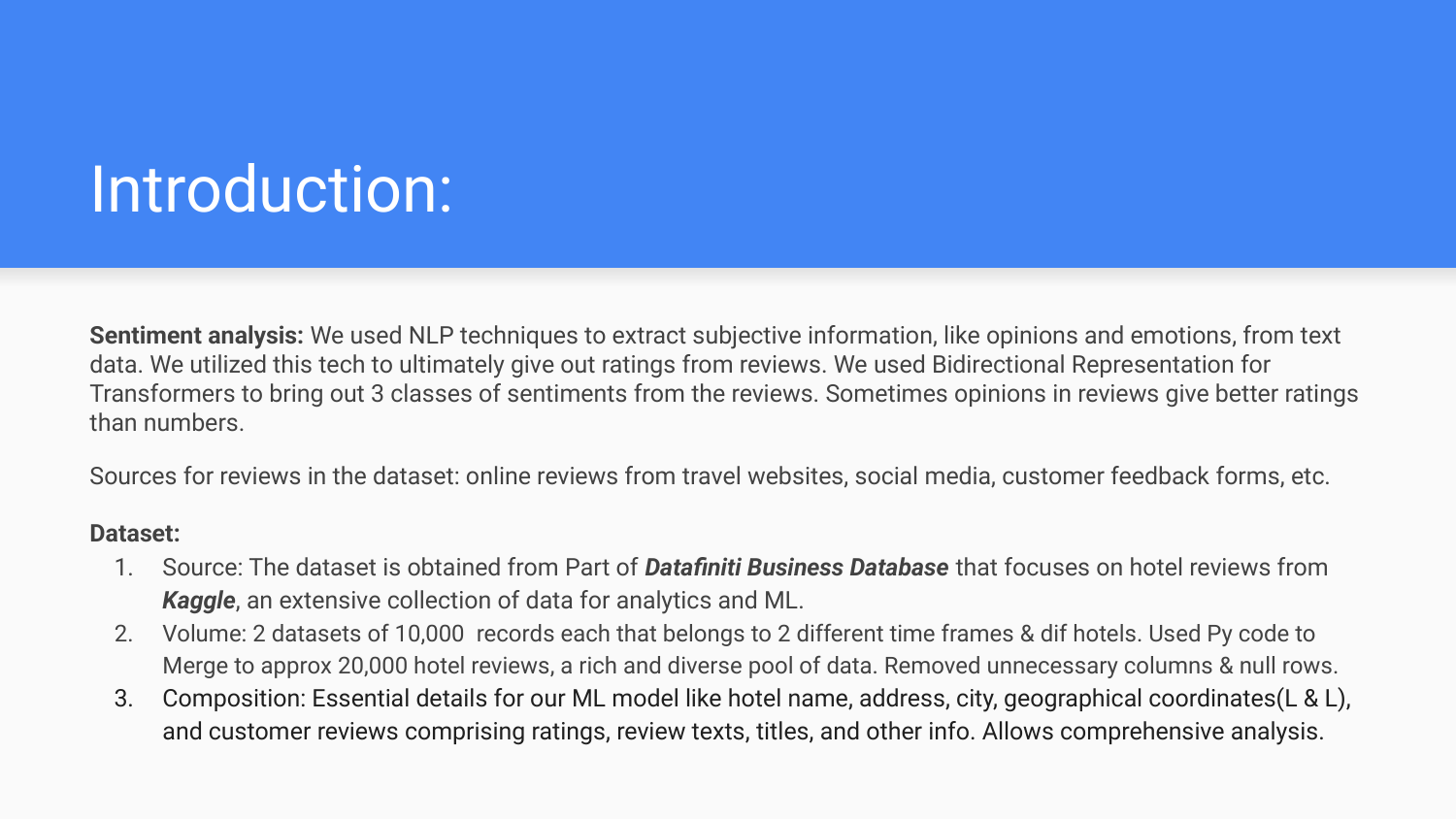

# Introduction:
Sentiment analysis: We used NLP techniques to extract subjective information, like opinions and emotions, from text data. We utilized this tech to ultimately give out ratings from reviews. We used Bidirectional Representation for Transformers to bring out 3 classes of sentiments from the reviews. Sometimes opinions in reviews give better ratings than numbers.
Sources for reviews in the dataset: online reviews from travel websites, social media, customer feedback forms, etc.
Dataset:
Source: The dataset is obtained from Part of Datafiniti Business Database that focuses on hotel reviews from Kaggle, an extensive collection of data for analytics and ML.
Volume: 2 datasets of 10,000  records each that belongs to 2 different time frames & dif hotels. Used Py code to Merge to approx 20,000 hotel reviews, a rich and diverse pool of data. Removed unnecessary columns & null rows.
Composition: Essential details for our ML model like hotel name, address, city, geographical coordinates(L & L), and customer reviews comprising ratings, review texts, titles, and other info. Allows comprehensive analysis.